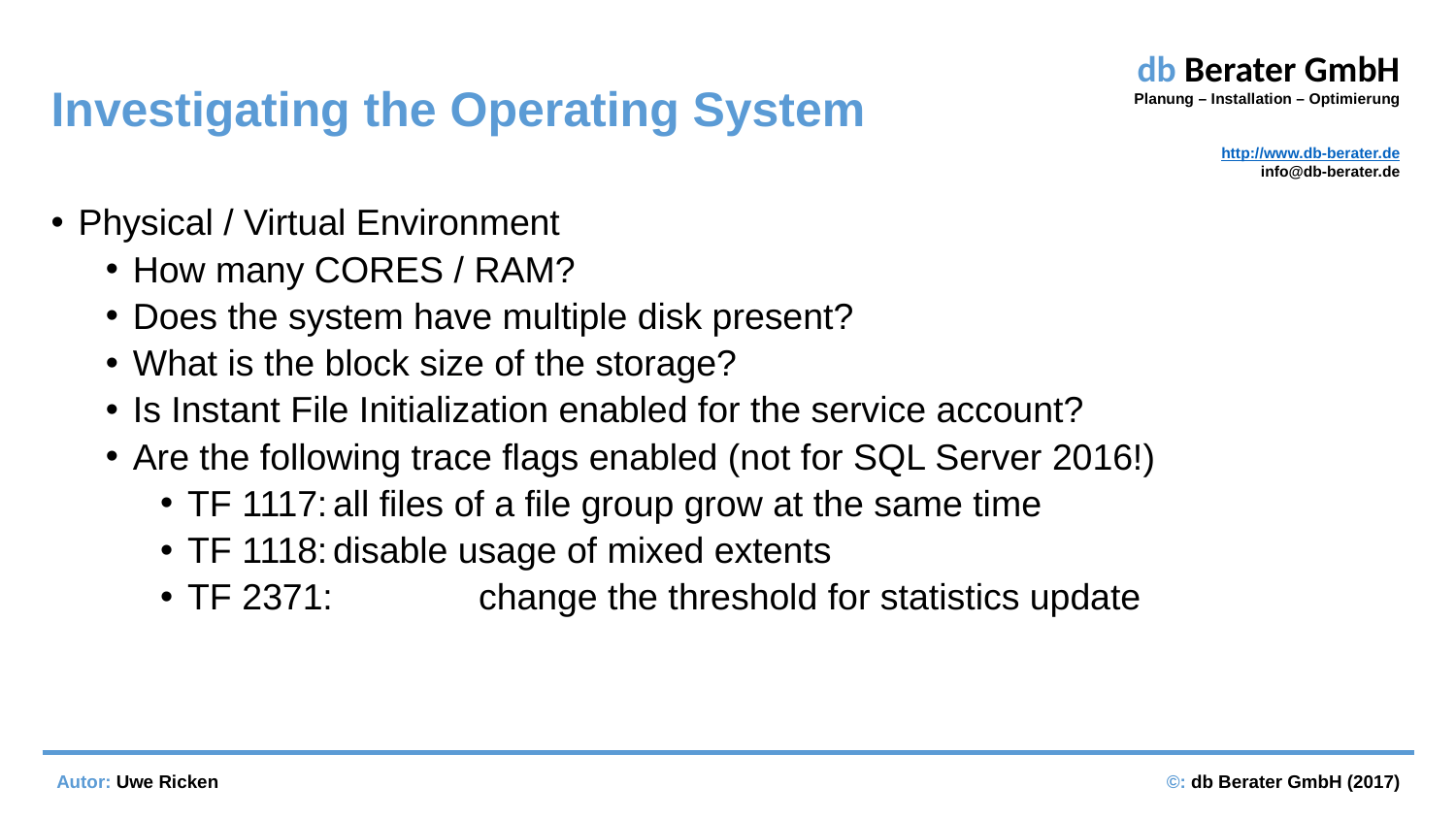

# Investigating the Operating System
Physical / Virtual Environment
How many CORES / RAM?
Does the system have multiple disk present?
What is the block size of the storage?
Is Instant File Initialization enabled for the service account?
Are the following trace flags enabled (not for SQL Server 2016!)
TF 1117:	all files of a file group grow at the same time
TF 1118:	disable usage of mixed extents
TF 2371:	change the threshold for statistics update